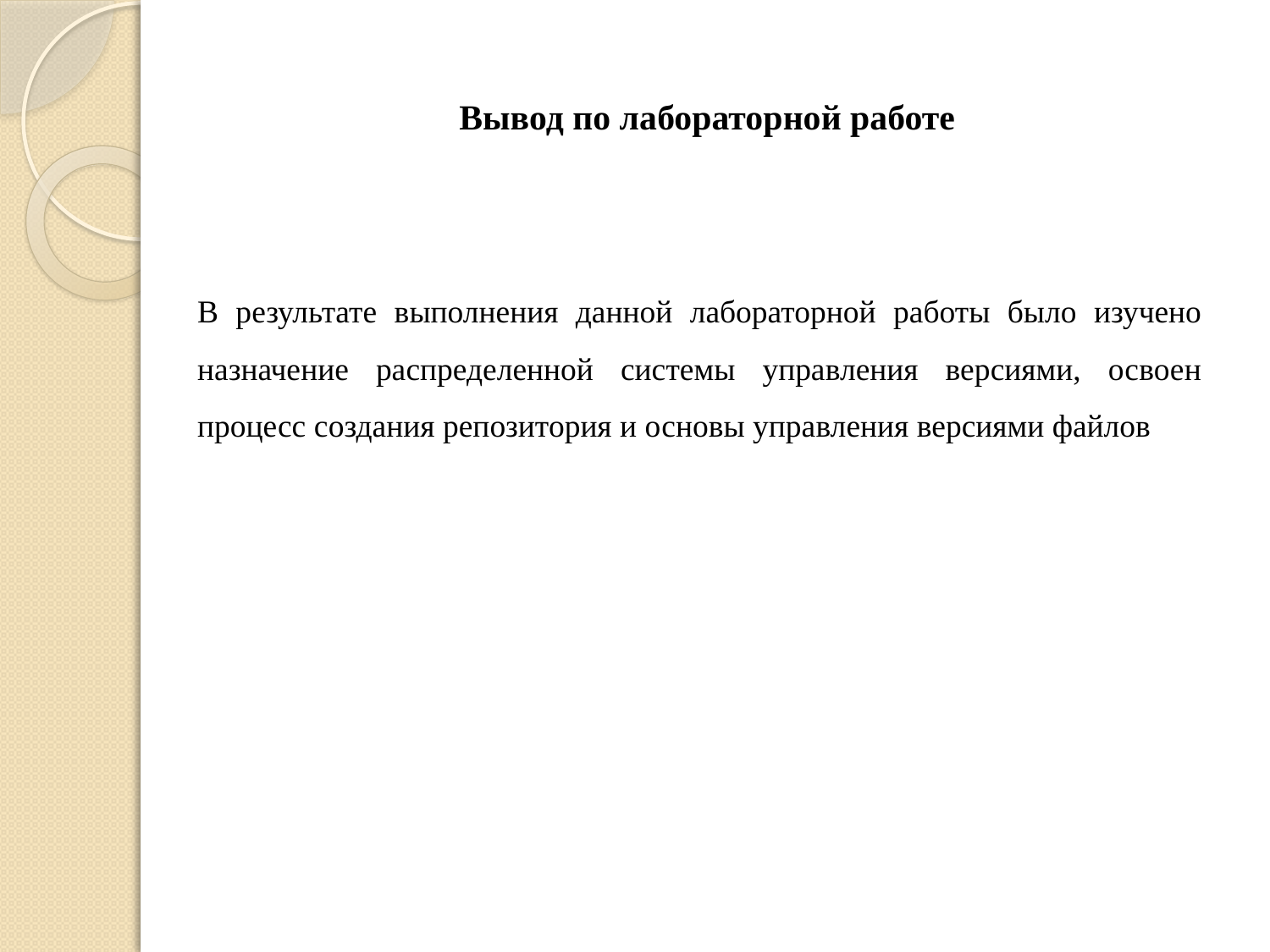

# Вывод по лабораторной работе
В результате выполнения данной лабораторной работы было изучено назначение распределенной системы управления версиями, освоен процесс создания репозитория и основы управления версиями файлов